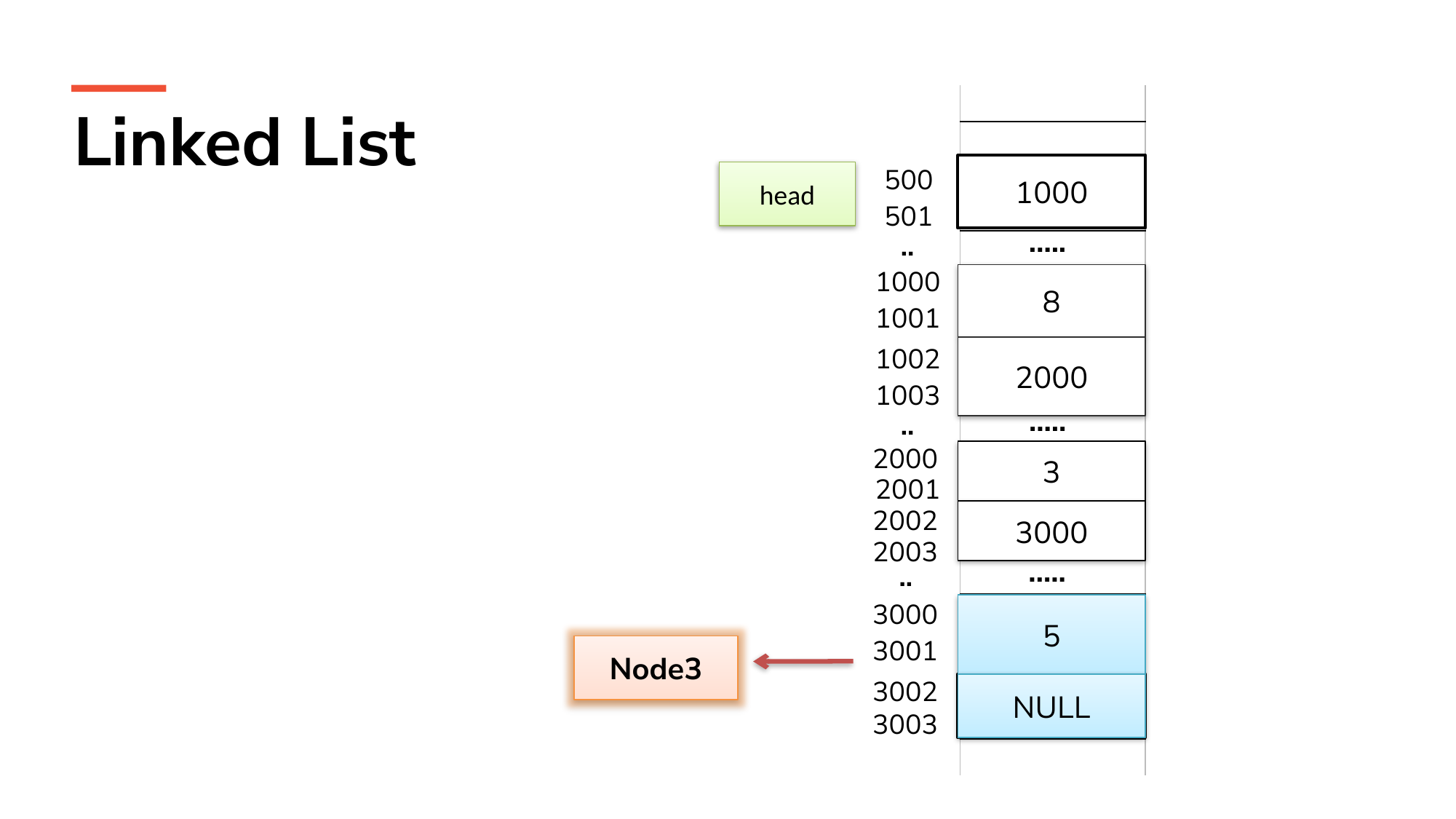

|  |
| --- |
|  |
|  |
|  |
|  |
|  |
|  |
|  |
|  |
|  |
|  |
|  |
|  |
|  |
|  |
|  |
|  |
|  |
|  |
Linked List
1000
500
head
501
…..
..
1000
8
1001
1002
2000
1003
.....
..
2000
3
2001
2002
3000
2003
 …..
..
3000
5
3001

Node3

3002
NULL
NULL
3003